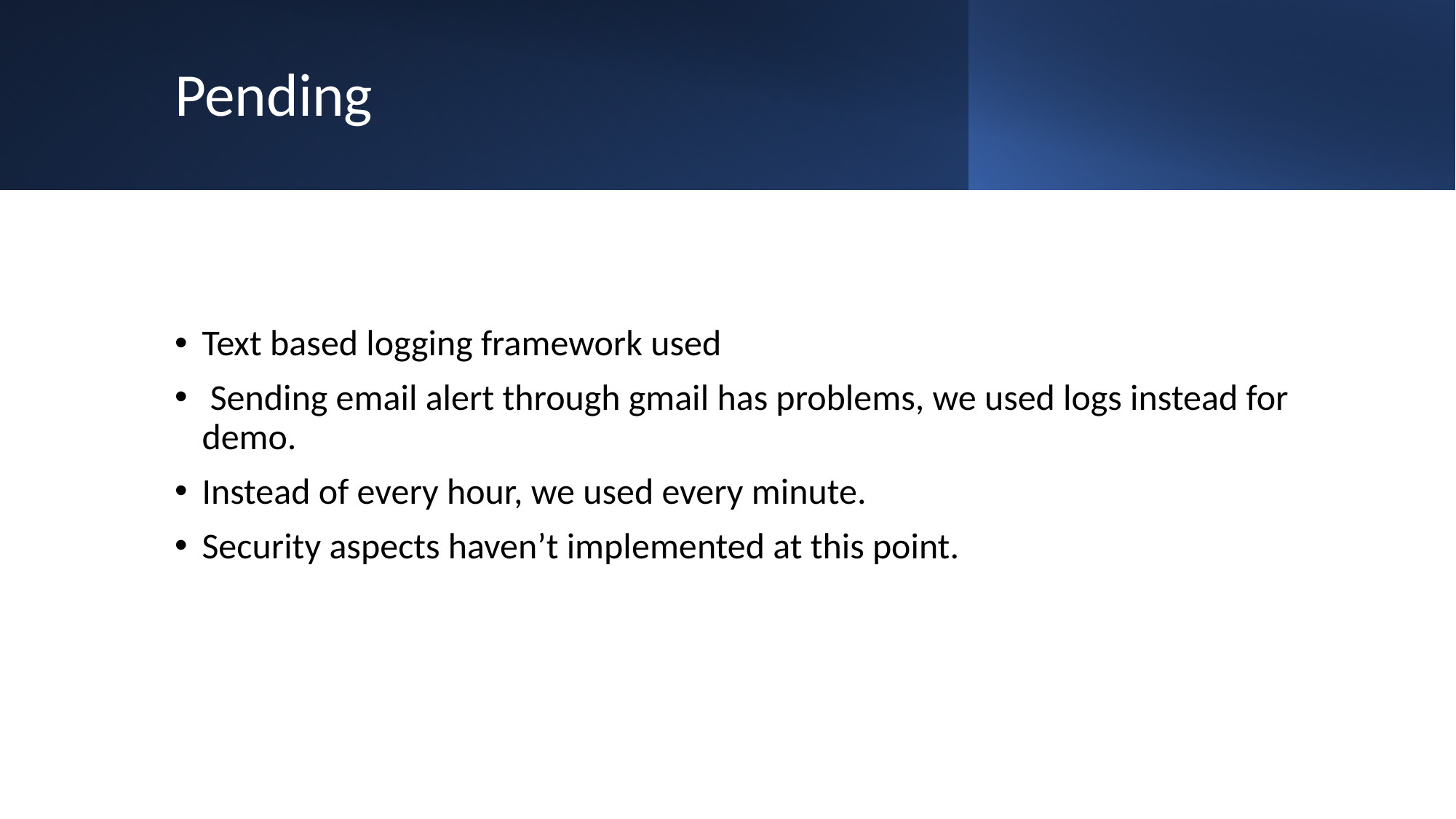

# Pending
Text based logging framework used
 Sending email alert through gmail has problems, we used logs instead for demo.
Instead of every hour, we used every minute.
Security aspects haven’t implemented at this point.